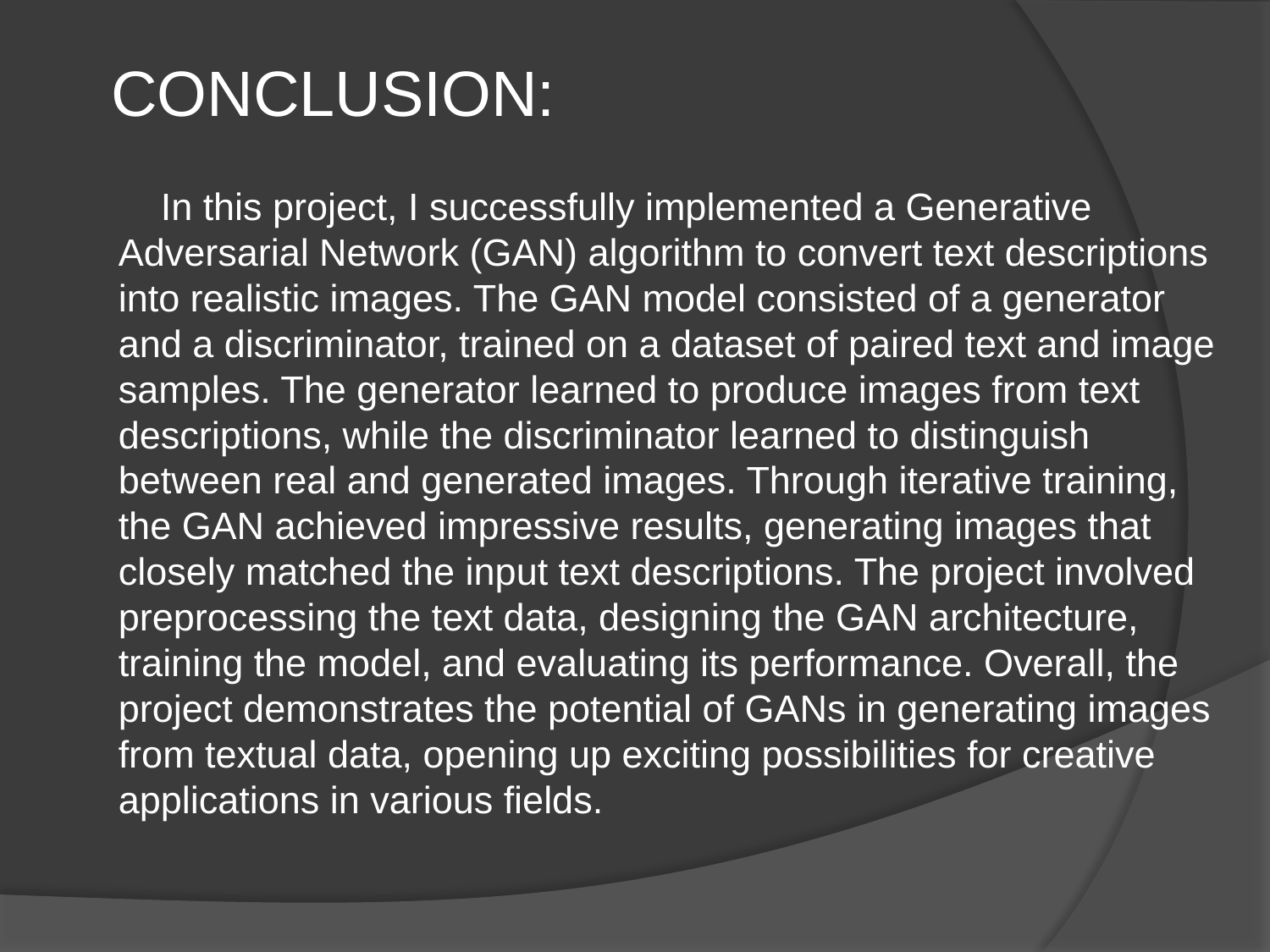

# CONCLUSION:
    In this project, I successfully implemented a Generative Adversarial Network (GAN) algorithm to convert text descriptions into realistic images. The GAN model consisted of a generator and a discriminator, trained on a dataset of paired text and image samples. The generator learned to produce images from text descriptions, while the discriminator learned to distinguish between real and generated images. Through iterative training, the GAN achieved impressive results, generating images that closely matched the input text descriptions. The project involved preprocessing the text data, designing the GAN architecture, training the model, and evaluating its performance. Overall, the project demonstrates the potential of GANs in generating images from textual data, opening up exciting possibilities for creative applications in various fields.